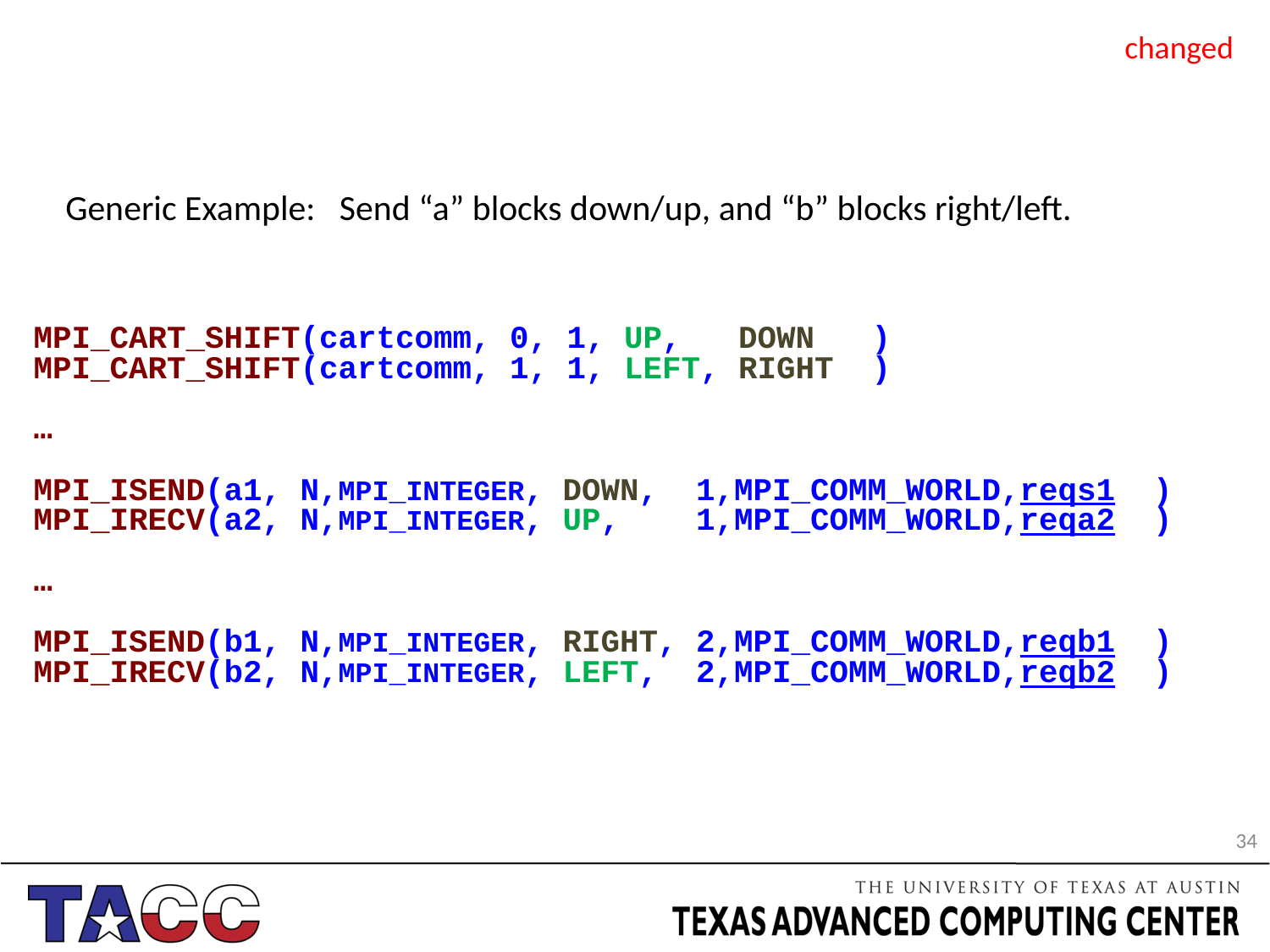

changed

# Generic Example:   Send “a” blocks down/up, and “b” blocks right/left.
MPI_CART_SHIFT(cartcomm, 0, 1, UP,   DOWN   )
MPI_CART_SHIFT(cartcomm, 1, 1, LEFT, RIGHT  )

…

MPI_ISEND(a1, N,MPI_INTEGER, DOWN,  1,MPI_COMM_WORLD,reqs1  )
MPI_IRECV(a2, N,MPI_INTEGER, UP,    1,MPI_COMM_WORLD,reqa2  )

…

MPI_ISEND(b1, N,MPI_INTEGER, RIGHT, 2,MPI_COMM_WORLD,reqb1  )
MPI_IRECV(b2, N,MPI_INTEGER, LEFT,  2,MPI_COMM_WORLD,reqb2  )

34